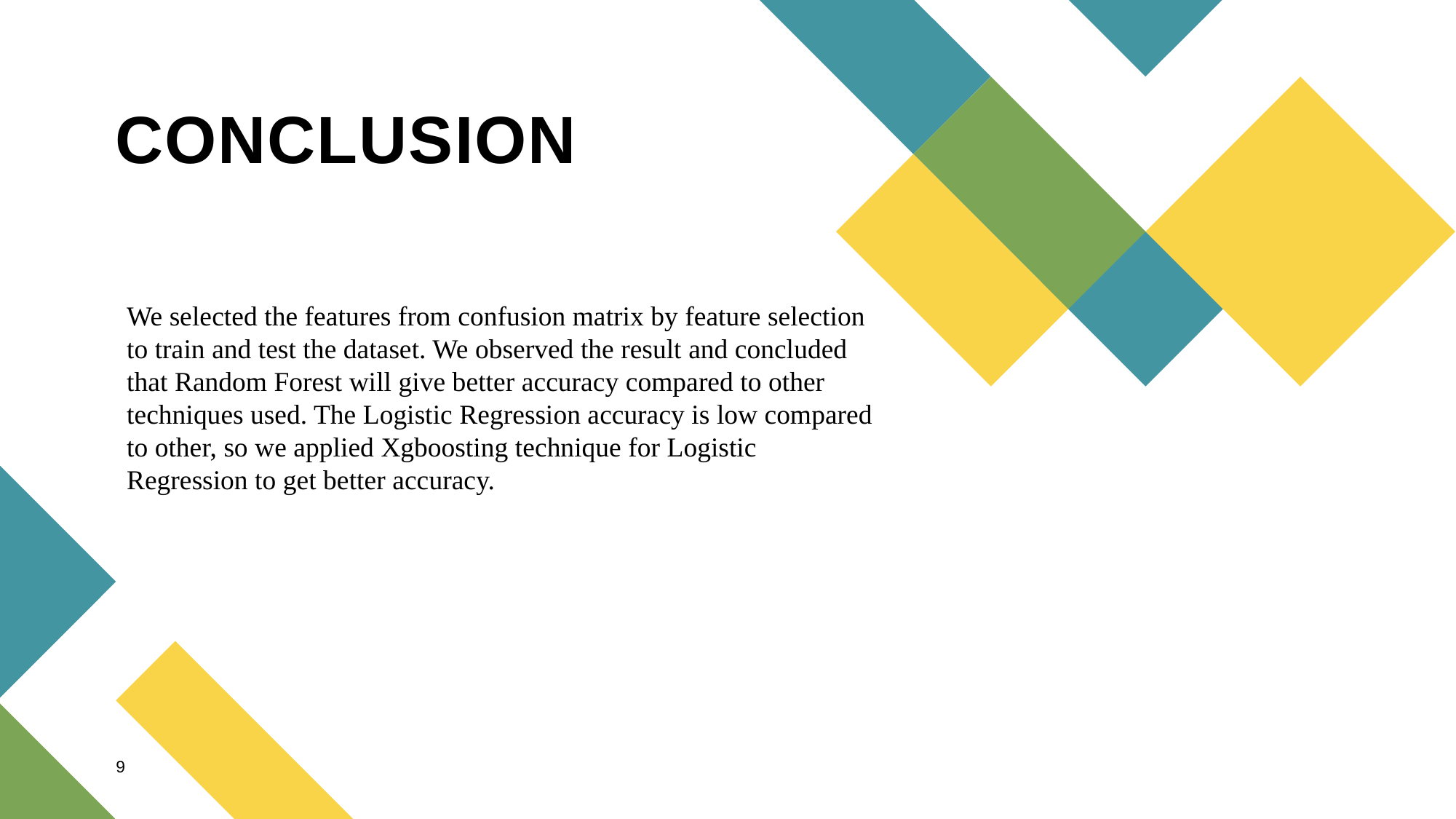

# CONCLUSION
We selected the features from confusion matrix by feature selection to train and test the dataset. We observed the result and concluded that Random Forest will give better accuracy compared to other techniques used. The Logistic Regression accuracy is low compared to other, so we applied Xgboosting technique for Logistic Regression to get better accuracy.
9